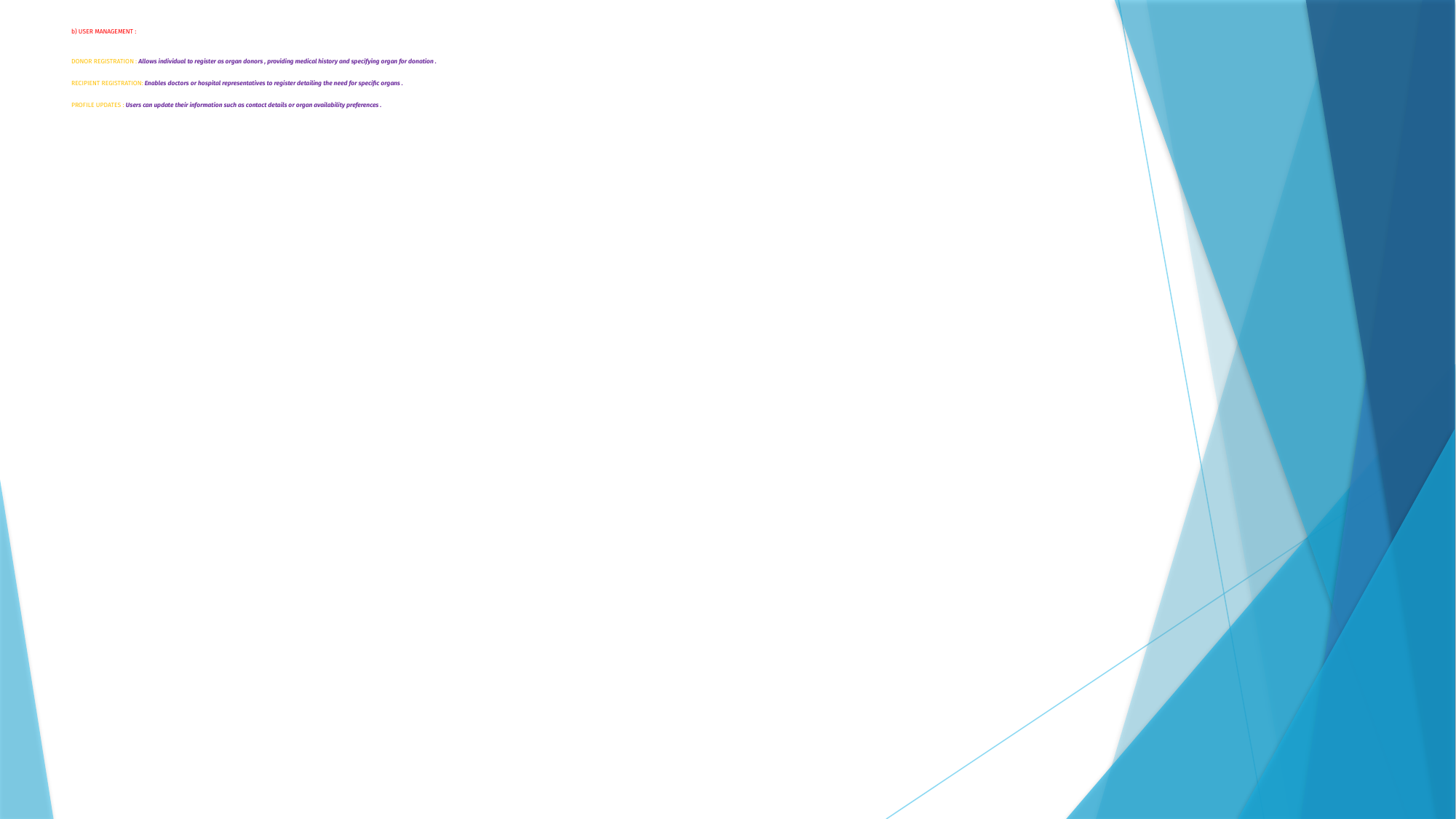

# b) USER MANAGEMENT : DONOR REGISTRATION : Allows individual to register as organ donors , providing medical history and specifying organ for donation . RECIPIENT REGISTRATION: Enables doctors or hospital representatives to register detailing the need for specific organs . PROFILE UPDATES : Users can update their information such as contact details or organ availability preferences .